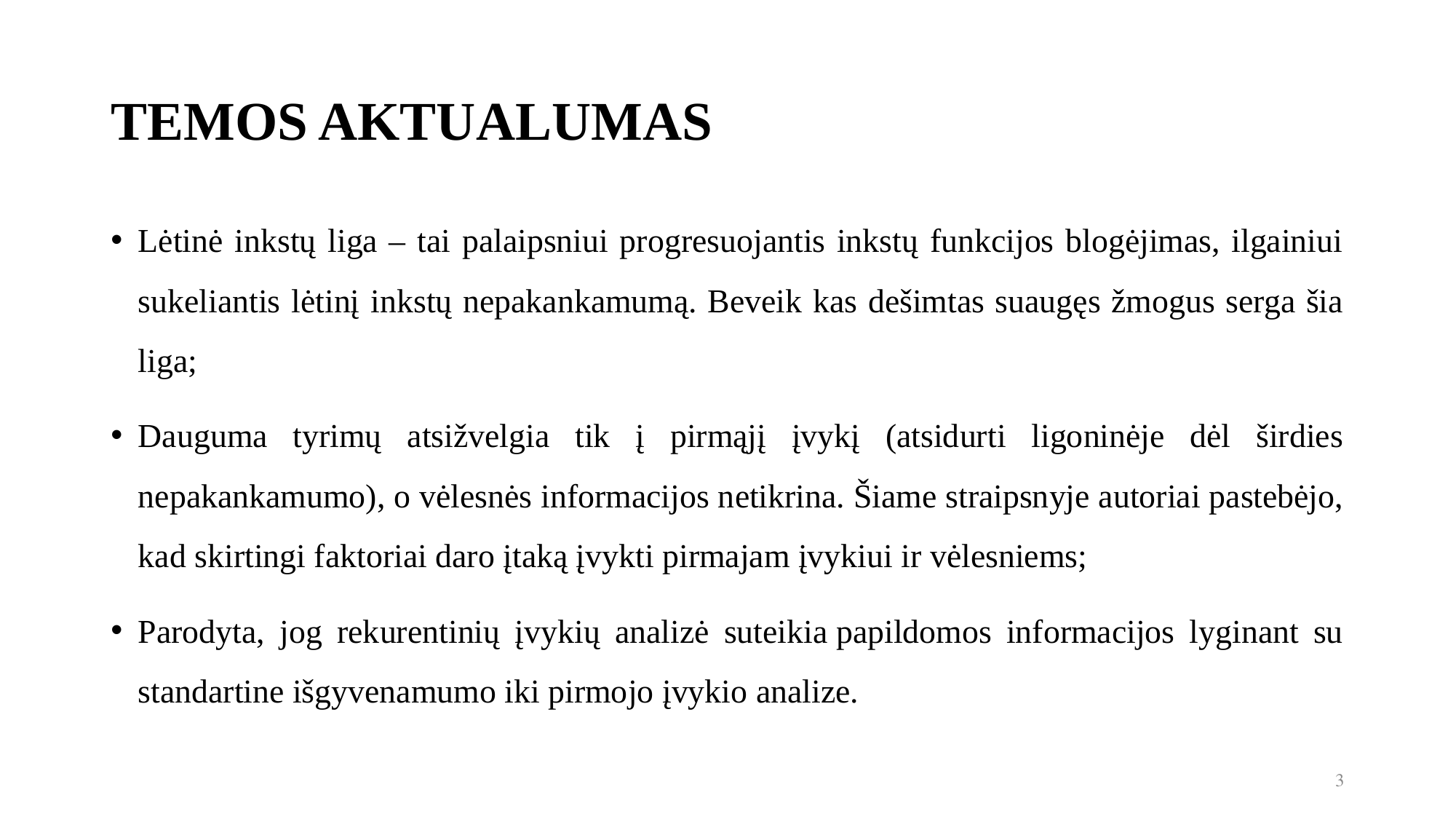

# TEMOS AKTUALUMAS
Lėtinė inkstų liga – tai palaipsniui progresuojantis inkstų funkcijos blogėjimas, ilgainiui sukeliantis lėtinį inkstų nepakankamumą. Beveik kas dešimtas suaugęs žmogus serga šia liga;
Dauguma tyrimų atsižvelgia tik į pirmąjį įvykį (atsidurti ligoninėje dėl širdies nepakankamumo), o vėlesnės informacijos netikrina. Šiame straipsnyje autoriai pastebėjo, kad skirtingi faktoriai daro įtaką įvykti pirmajam įvykiui ir vėlesniems;
Parodyta, jog rekurentinių įvykių analizė suteikia papildomos informacijos lyginant su standartine išgyvenamumo iki pirmojo įvykio analize.
3